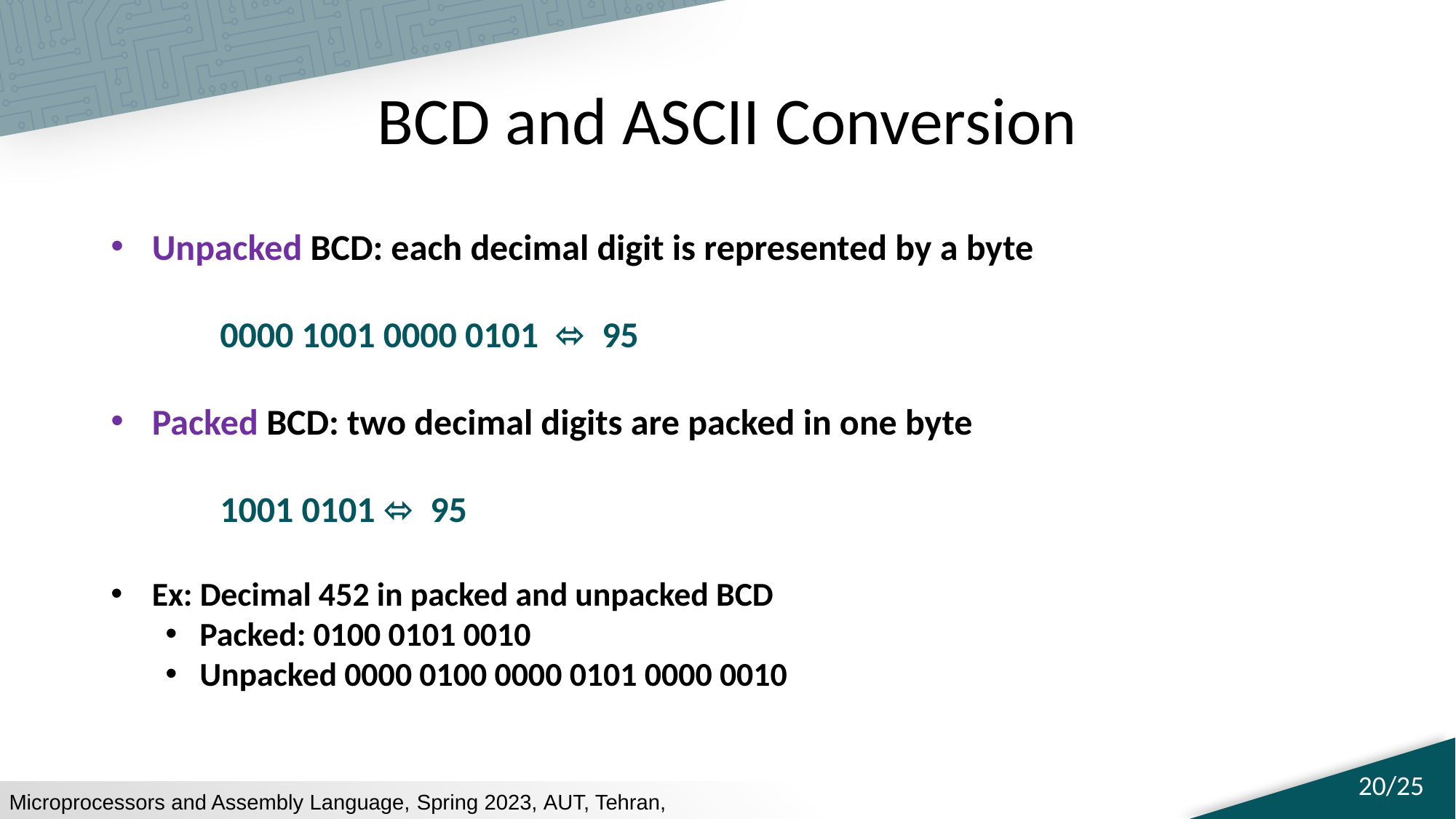

# BCD and ASCII Conversion
Unpacked BCD: each decimal digit is represented by a byte

	0000 1001 0000 0101  ⬄  95

Packed BCD: two decimal digits are packed in one byte

	1001 0101 ⬄  95

Ex: Decimal 452 in packed and unpacked BCD
Packed: 0100 0101 0010
Unpacked 0000 0100 0000 0101 0000 0010

20/25